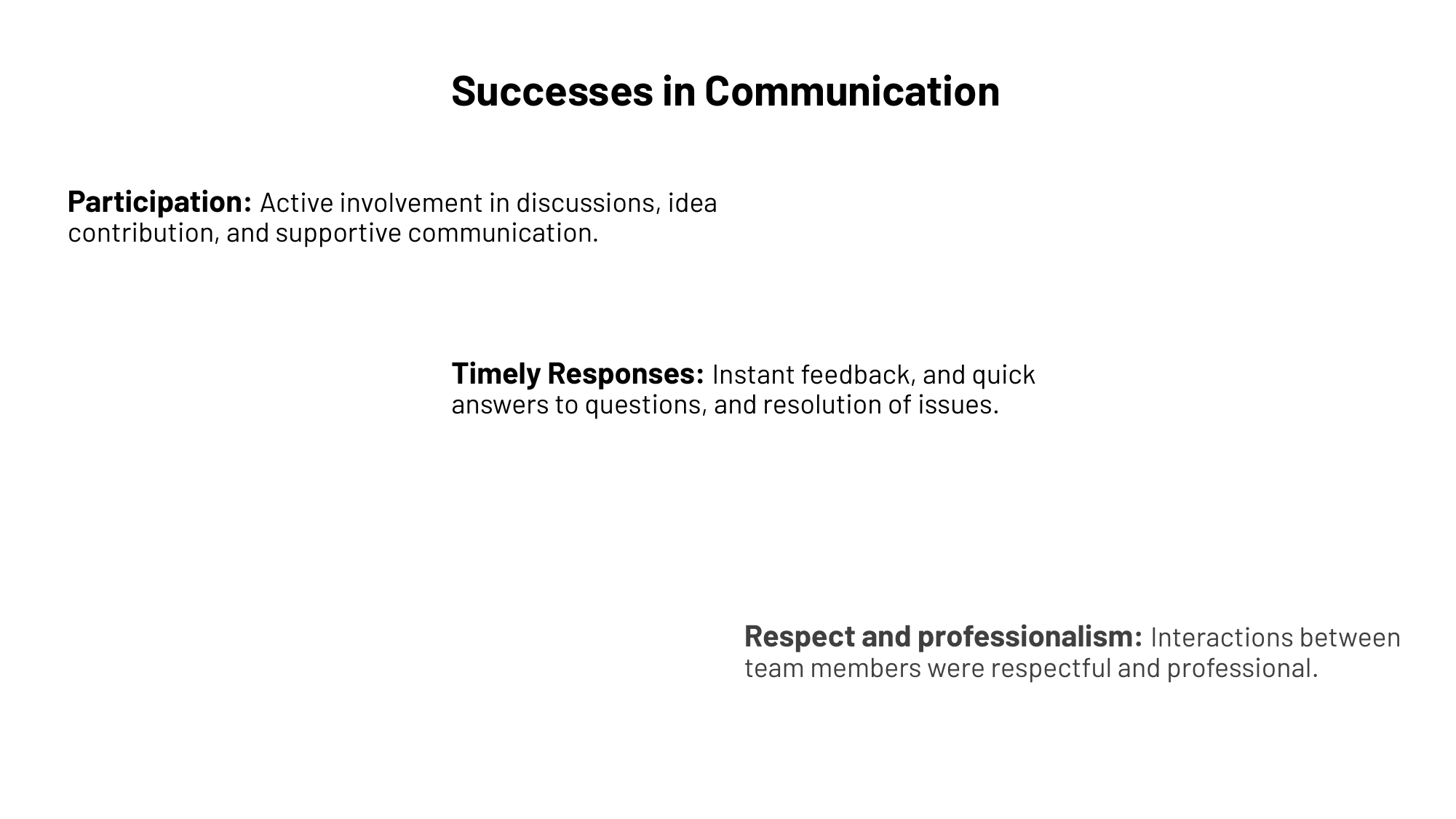

Successes in Communication
Participation: Active involvement in discussions, idea contribution, and supportive communication.

Timely Responses: Instant feedback, and quick answers to questions, and resolution of issues.

Respect and professionalism: Interactions between team members were respectful and professional.